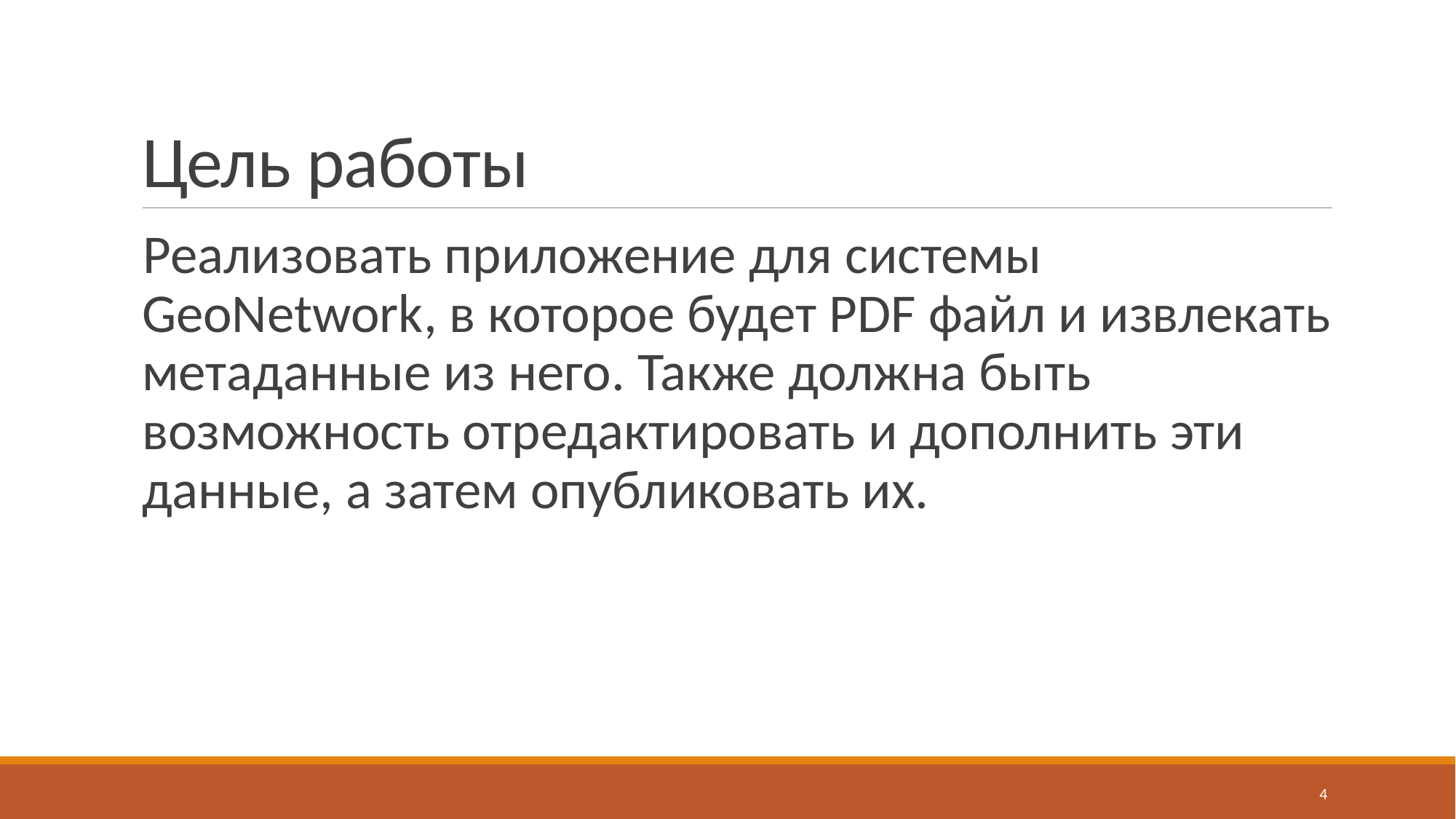

# Цель работы
Реализовать приложение для системы GeoNetwork, в которое будет PDF файл и извлекать метаданные из него. Также должна быть возможность отредактировать и дополнить эти данные, а затем опубликовать их.

4